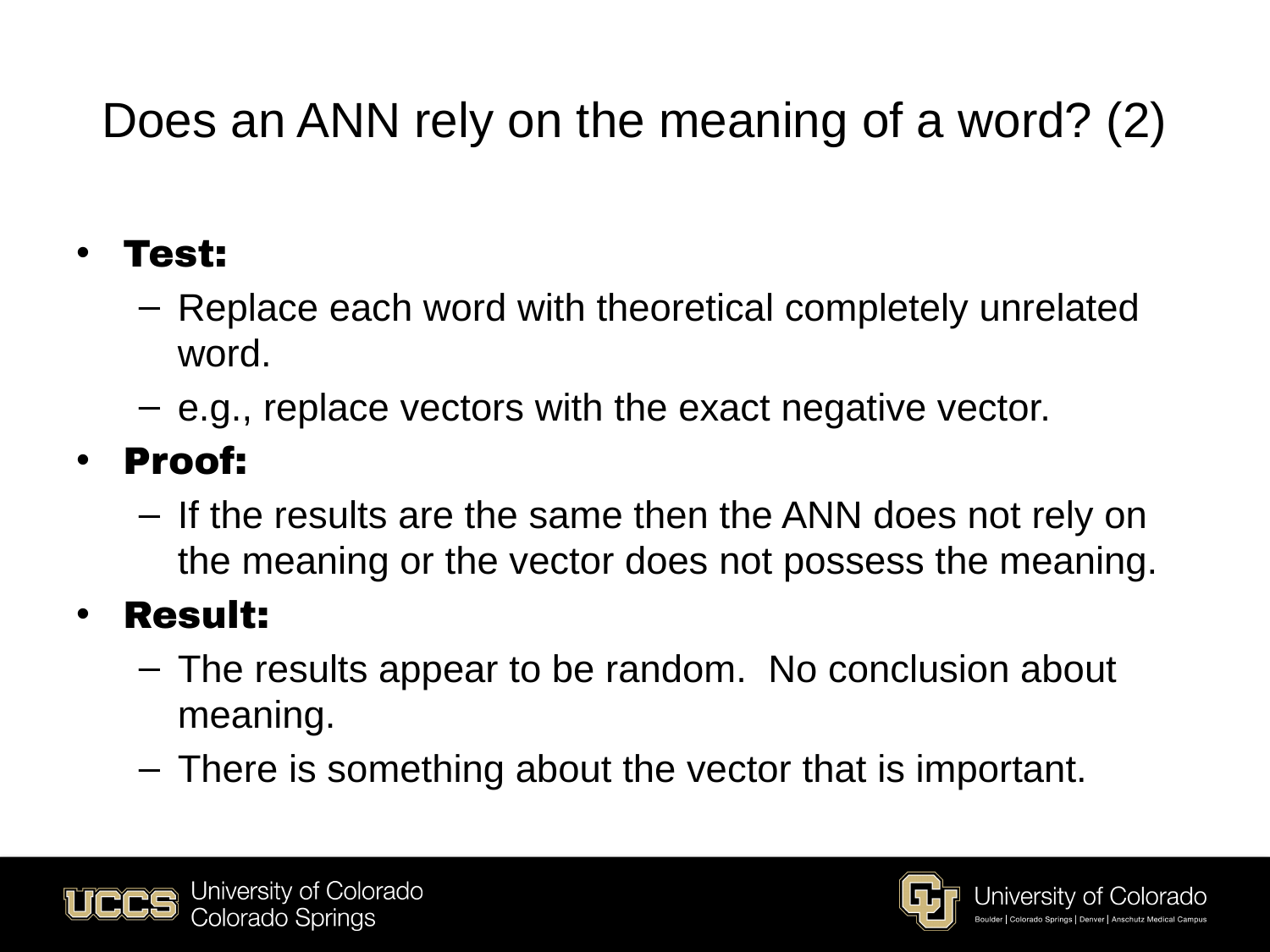

# Does an ANN rely on the meaning of a word? (2)
Test:
Replace each word with theoretical completely unrelated word.
e.g., replace vectors with the exact negative vector.
Proof:
If the results are the same then the ANN does not rely on the meaning or the vector does not possess the meaning.
Result:
The results appear to be random.  No conclusion about meaning.
There is something about the vector that is important.